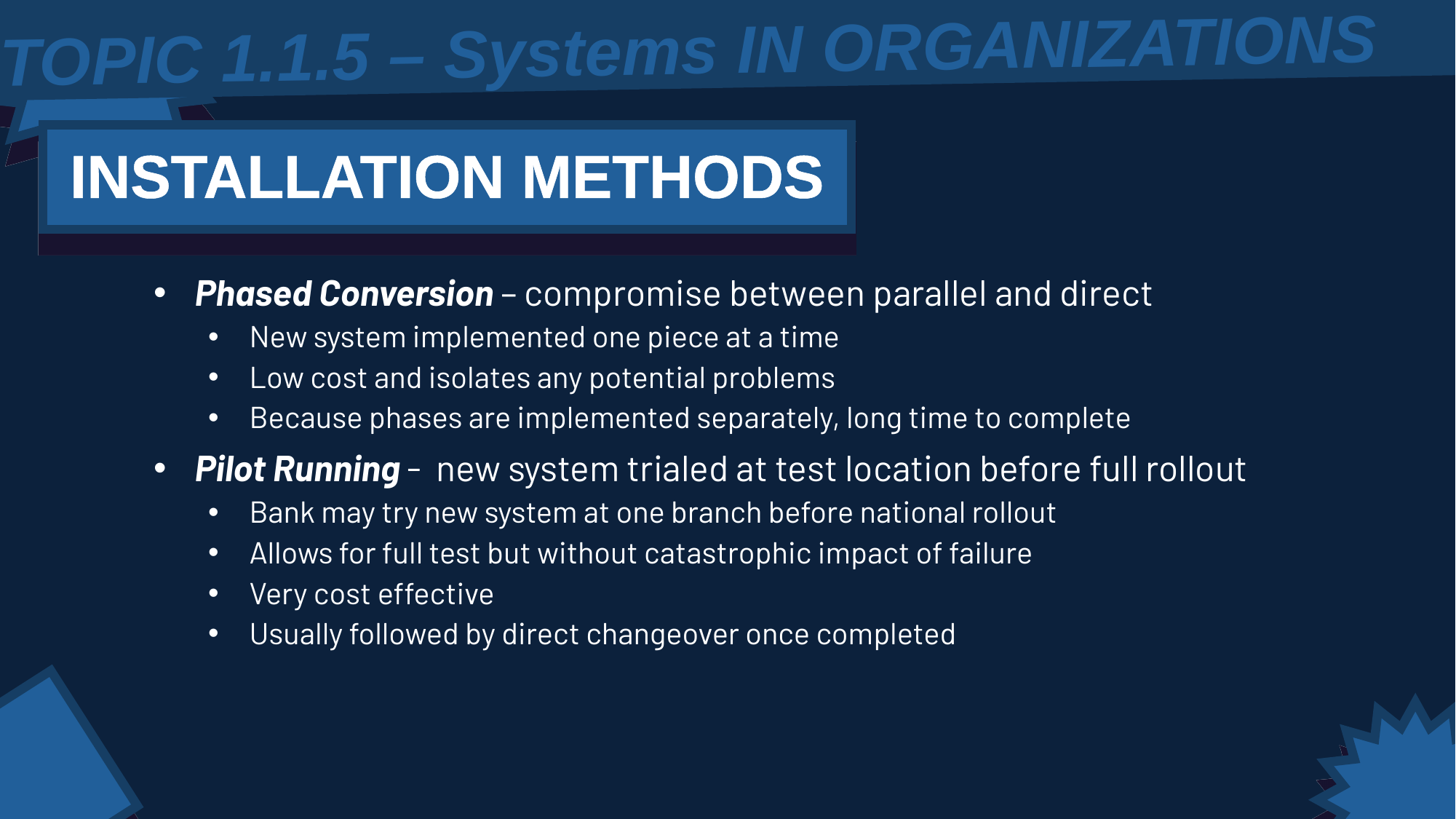

TOPIC 1.1.5 – Systems IN ORGANIZATIONS

INSTALLATION METHODS
Phased Conversion – compromise between parallel and direct
New system implemented one piece at a time
Low cost and isolates any potential problems
Because phases are implemented separately, long time to complete
Pilot Running -  new system trialed at test location before full rollout
Bank may try new system at one branch before national rollout
Allows for full test but without catastrophic impact of failure
Very cost effective
Usually followed by direct changeover once completed